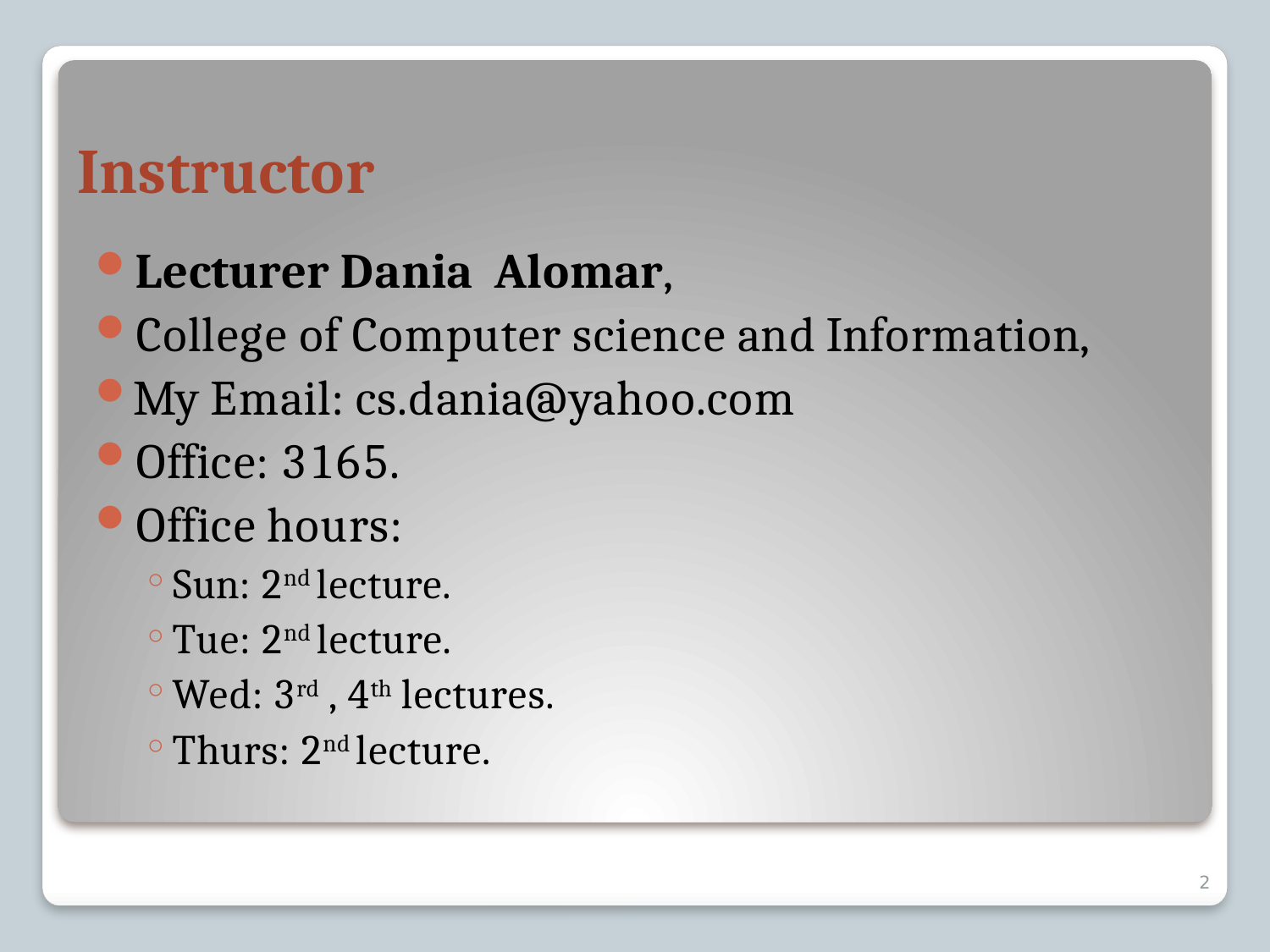

# Instructor
Lecturer Dania  Alomar,
College of Computer science and Information,
My Email: cs.dania@yahoo.com
Office: 3165.
Office hours:
Sun: 2nd lecture.
Tue: 2nd lecture.
Wed: 3rd , 4th lectures.
Thurs: 2nd lecture.
2